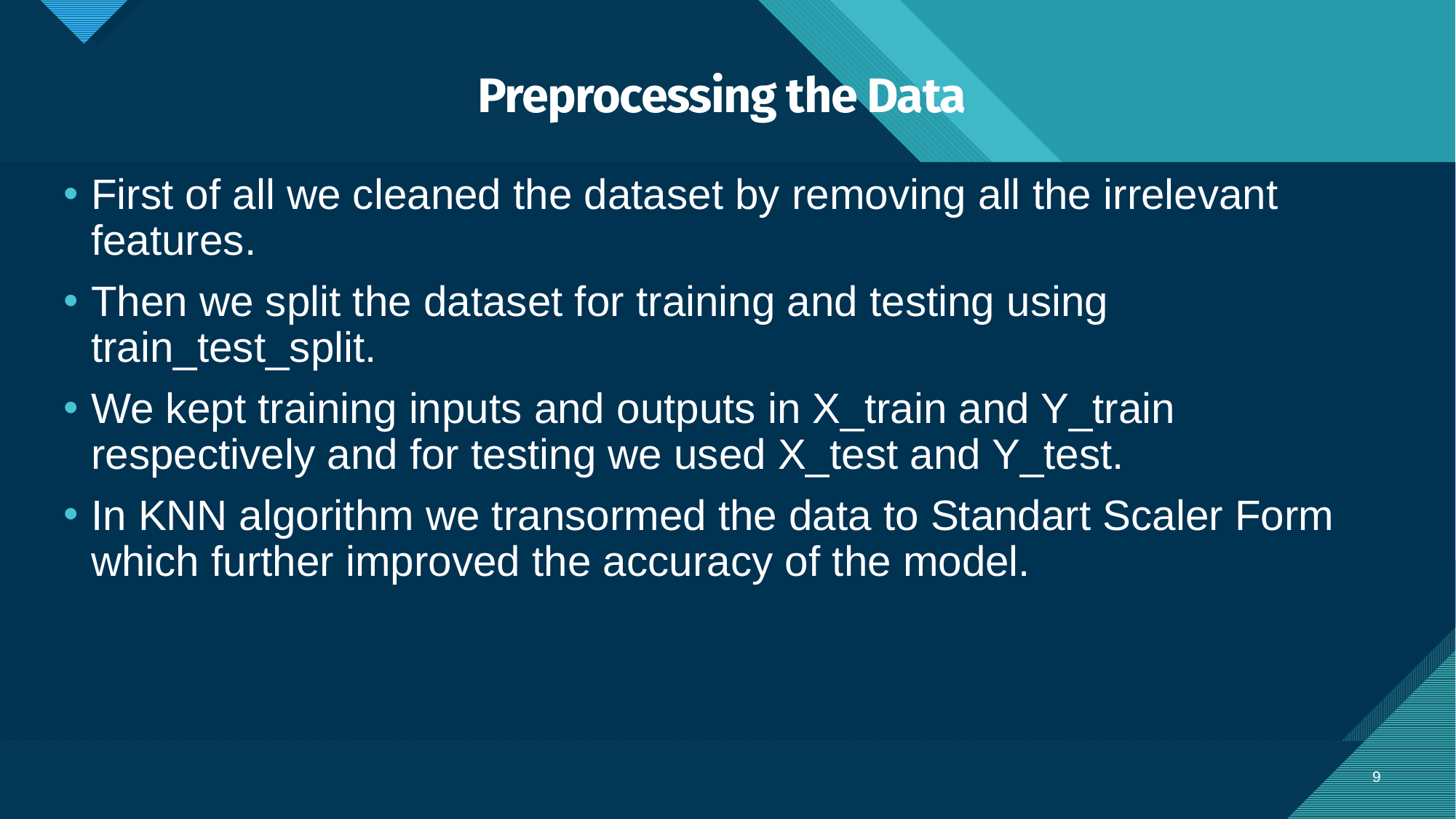

# Preprocessing the Data
First of all we cleaned the dataset by removing all the irrelevant features.
Then we split the dataset for training and testing using train_test_split.
We kept training inputs and outputs in X_train and Y_train respectively and for testing we used X_test and Y_test.
In KNN algorithm we transormed the data to Standart Scaler Form which further improved the accuracy of the model.

9